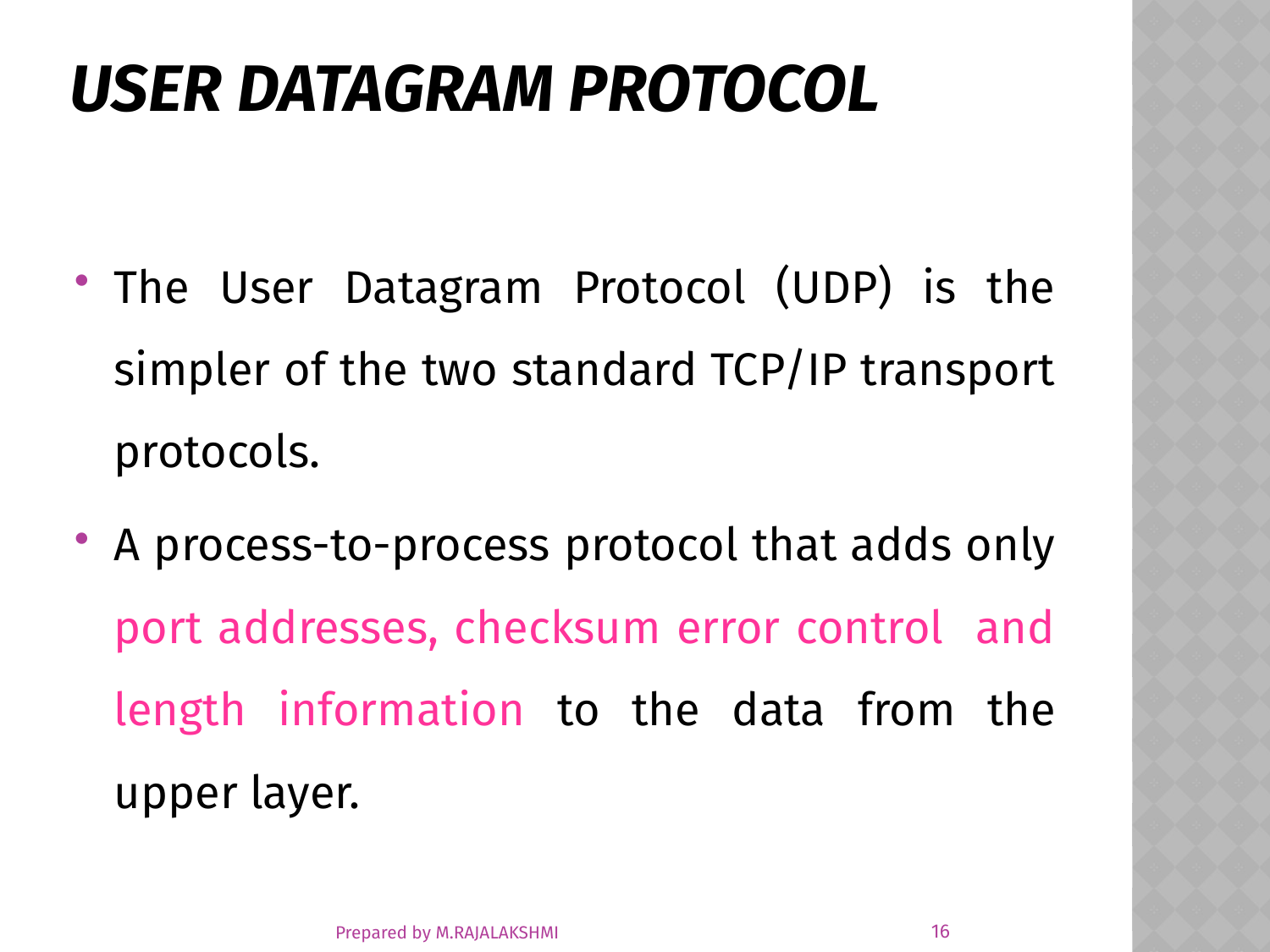

# User Datagram Protocol
The User Datagram Protocol (UDP) is the simpler of the two standard TCP/IP transport protocols.
A process-to-process protocol that adds only port addresses, checksum error control  and length information to the data from the upper layer.
16
Prepared by M.RAJALAKSHMI